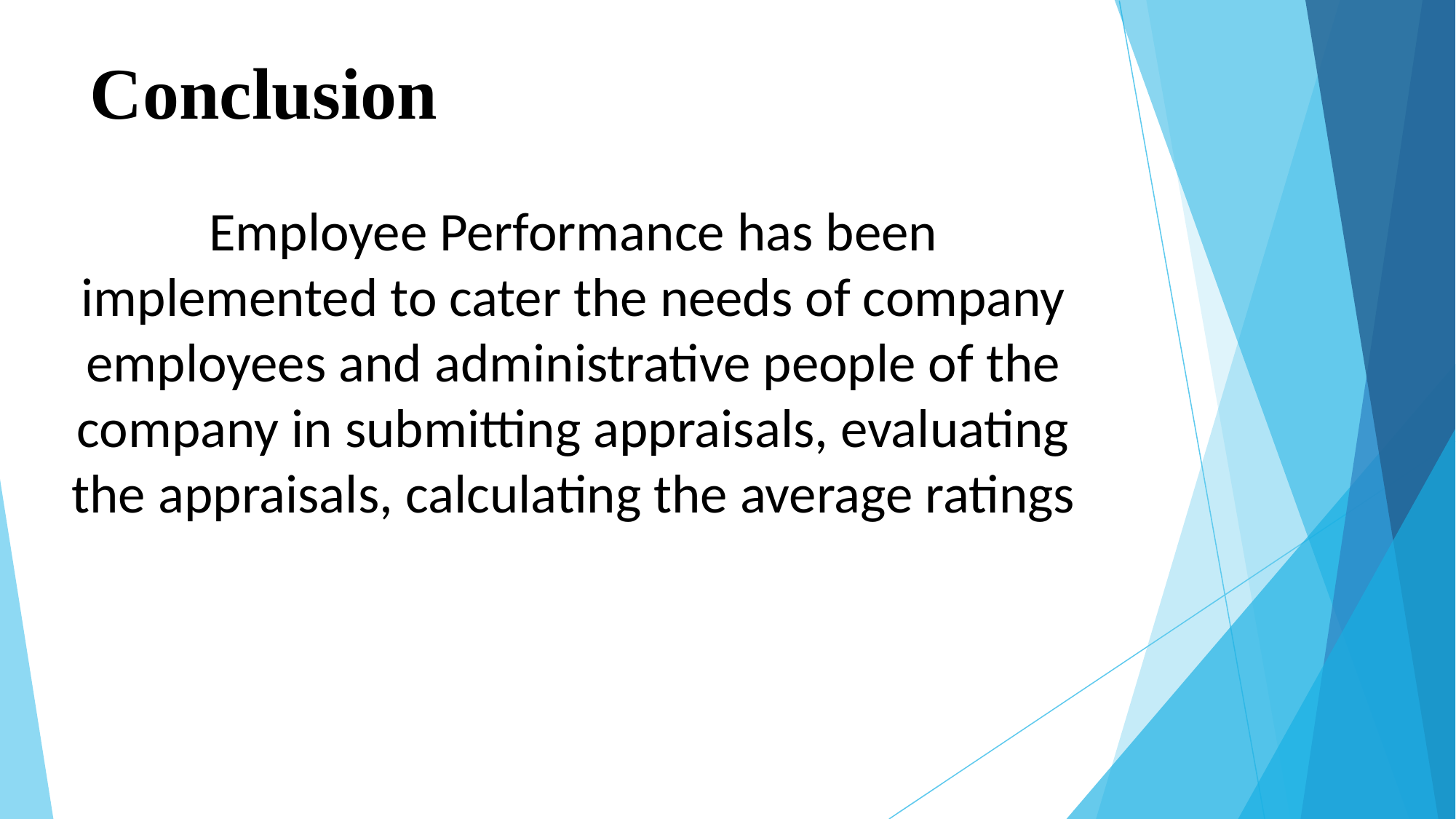

# Conclusion
Employee Performance has been
implemented to cater the needs of company
employees and administrative people of the
company in submitting appraisals, evaluating
the appraisals, calculating the average ratings